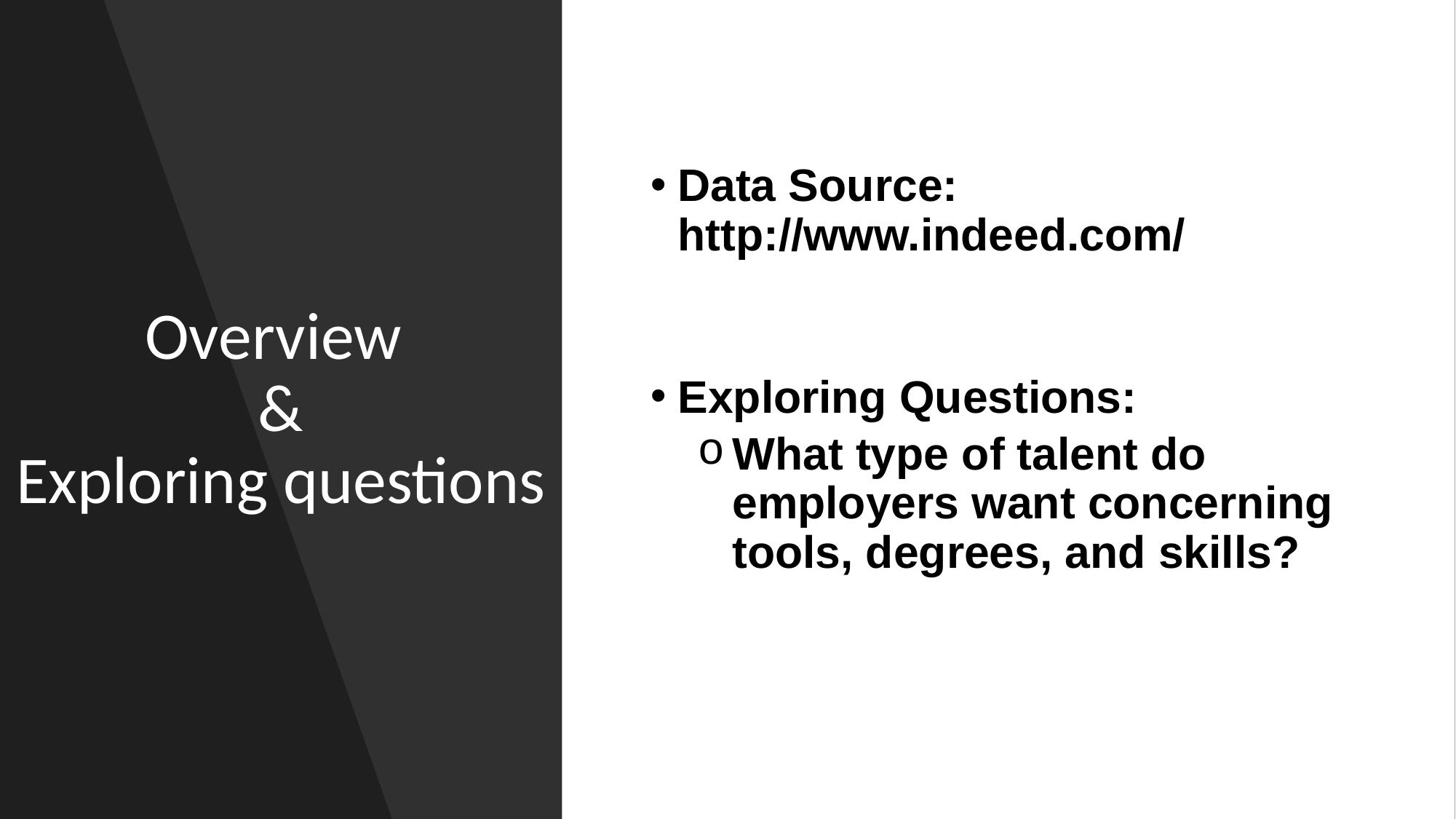

Data Source: http://www.indeed.com/

Exploring Questions:
What type of talent do employers want concerning tools, degrees, and skills?

# Overview & Exploring questions